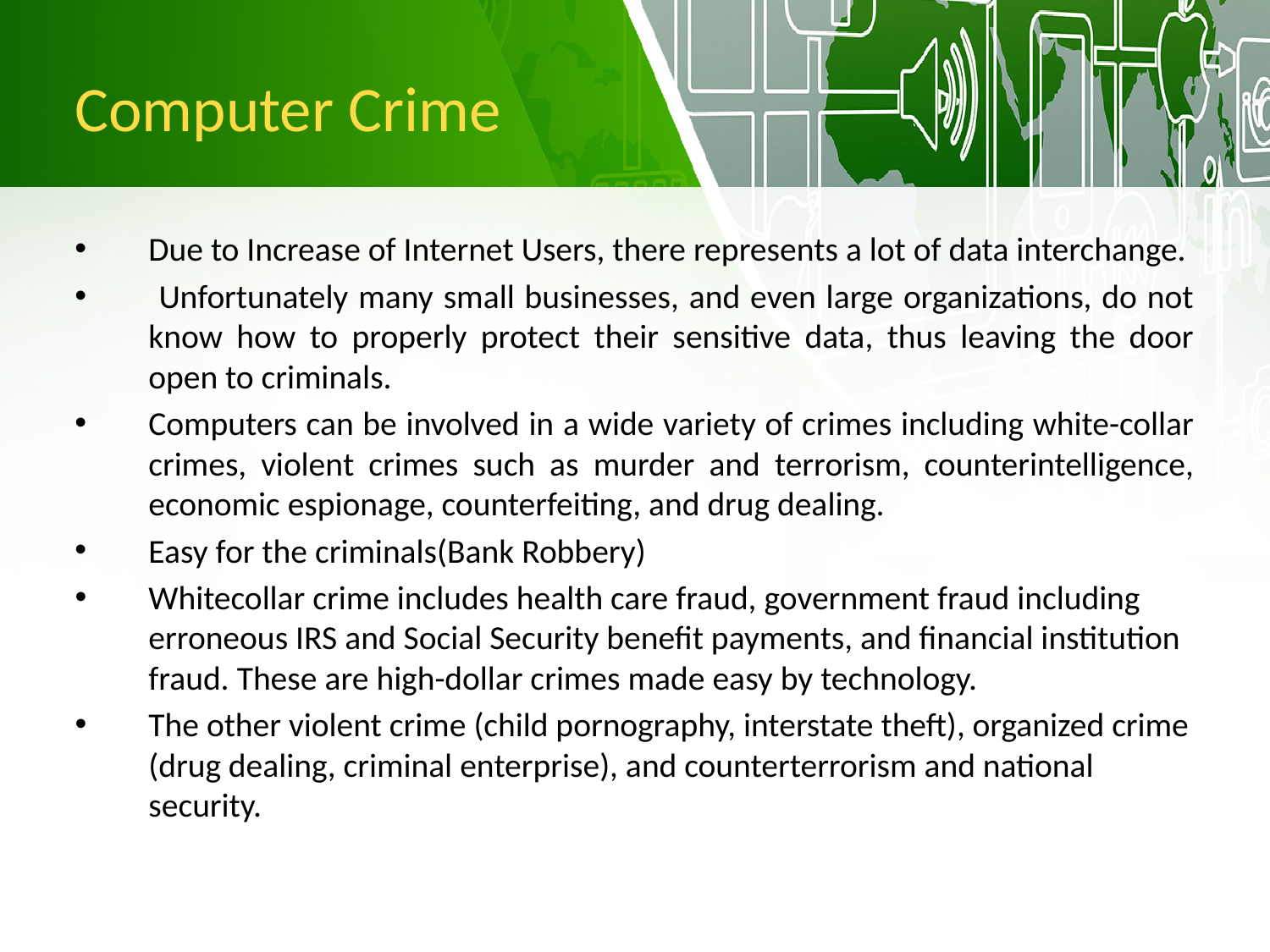

Computer Crime
Due to Increase of Internet Users, there represents a lot of data interchange.
 Unfortunately many small businesses, and even large organizations, do not know how to properly protect their sensitive data, thus leaving the door open to criminals.
Computers can be involved in a wide variety of crimes including white-collar crimes, violent crimes such as murder and terrorism, counterintelligence, economic espionage, counterfeiting, and drug dealing.
Easy for the criminals(Bank Robbery)
Whitecollar crime includes health care fraud, government fraud including erroneous IRS and Social Security benefit payments, and financial institution fraud. These are high-dollar crimes made easy by technology.
The other violent crime (child pornography, interstate theft), organized crime (drug dealing, criminal enterprise), and counterterrorism and national security.